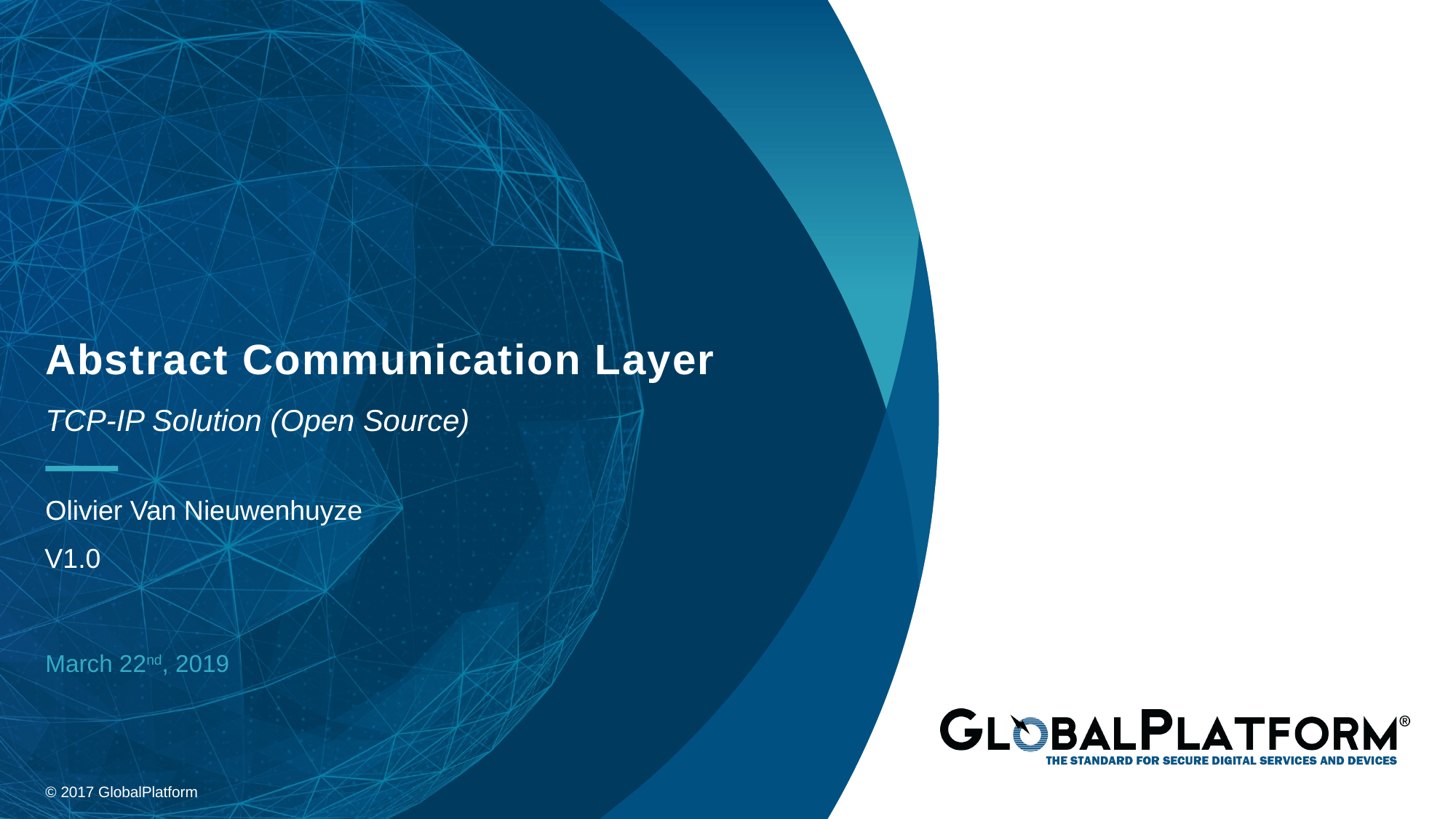

Abstract Communication Layer
TCP-IP Solution (Open Source)
Olivier Van Nieuwenhuyze
V1.0
March 22nd, 2019